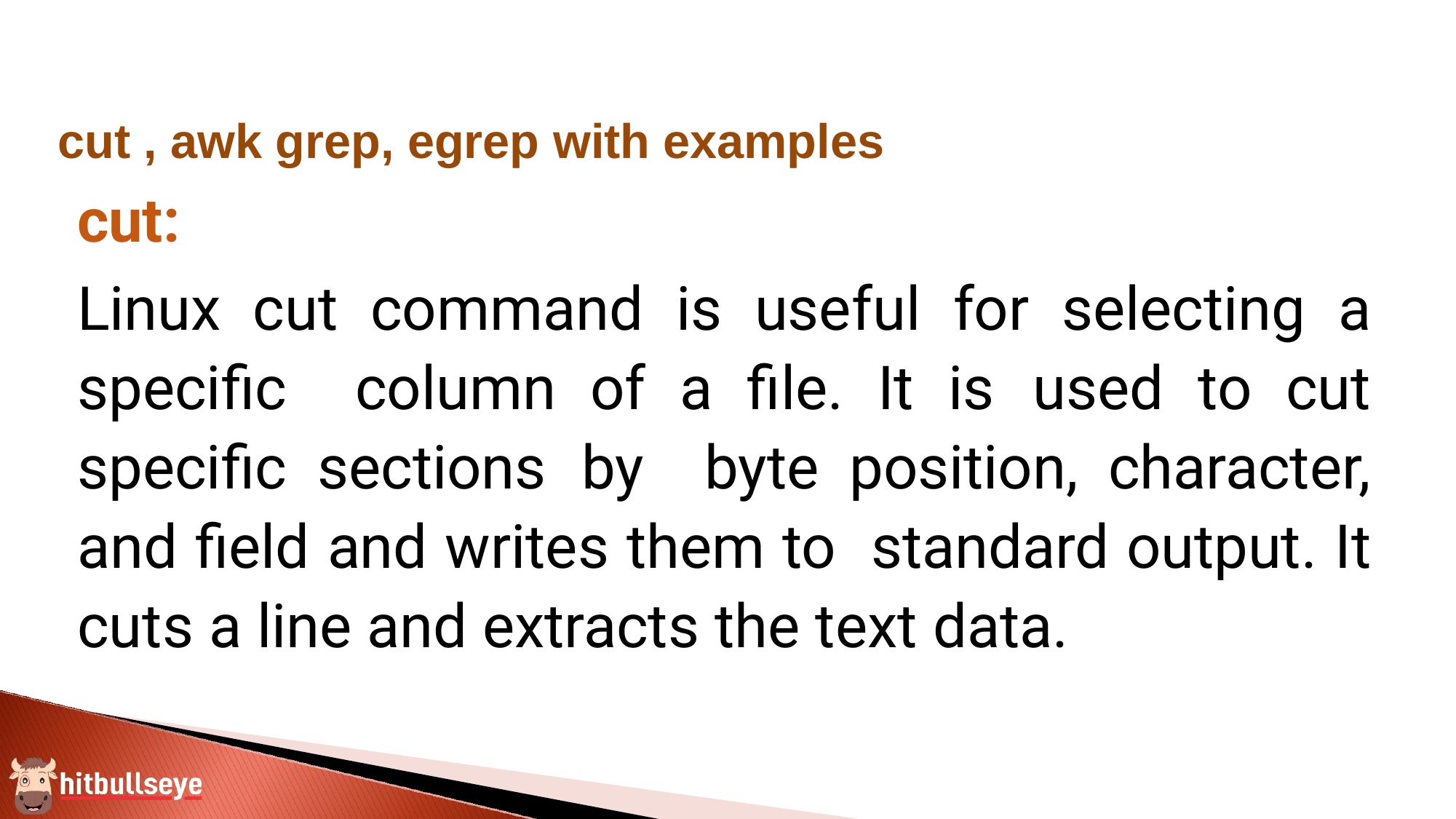

# cut , awk grep, egrep with examples
cut:
Linux cut command is useful for selecting a specific  column of a file. It is used to cut specific sections by  byte position, character, and field and writes them to  standard output. It cuts a line and extracts the text data.